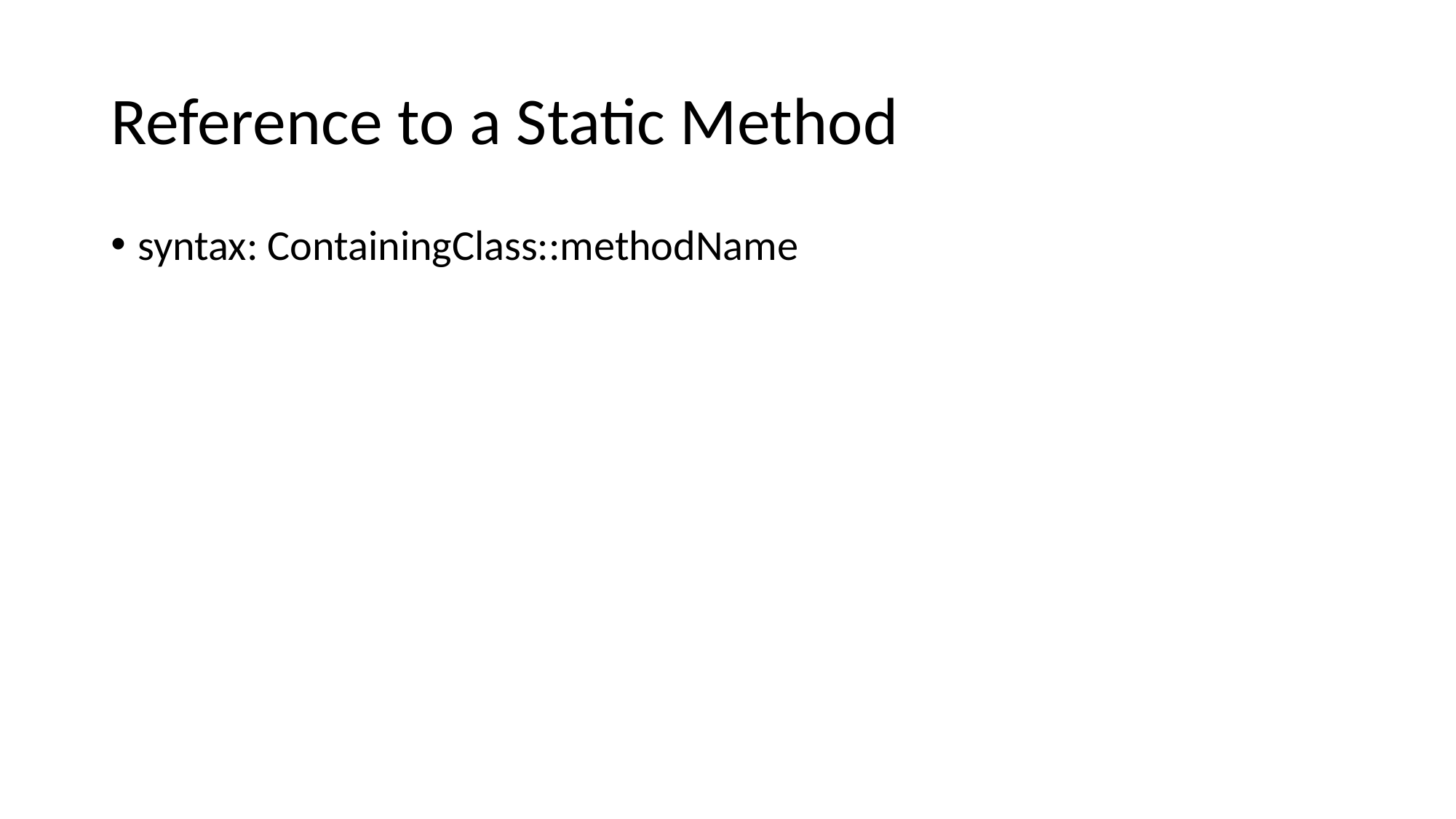

# Reference to a Static Method
syntax: ContainingClass::methodName